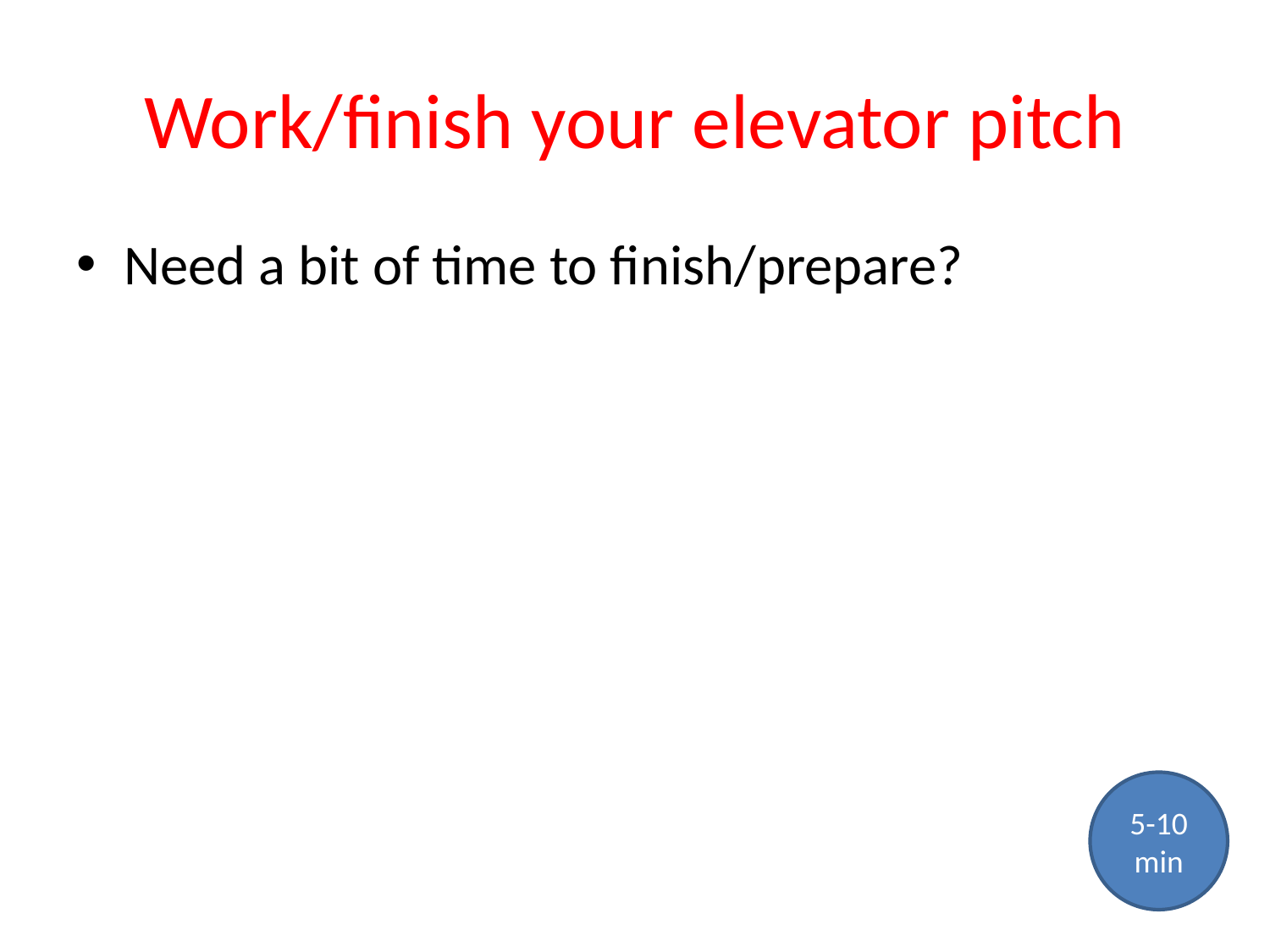

# Work/finish your elevator pitch
Need a bit of time to finish/prepare?
5-10 min